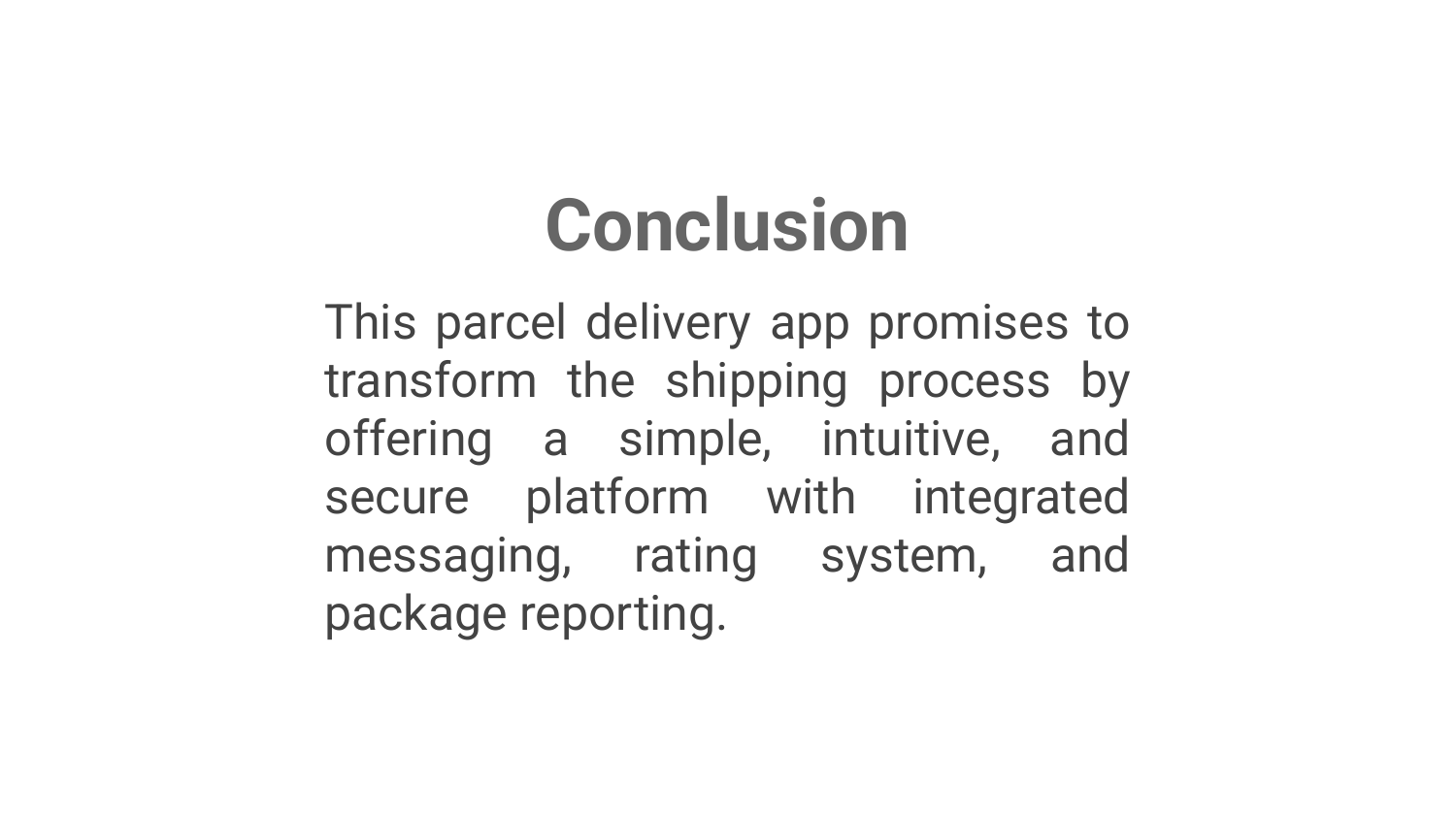

Conclusion
This parcel delivery app promises to transform the shipping process by offering a simple, intuitive, and secure platform with integrated messaging, rating system, and package reporting.